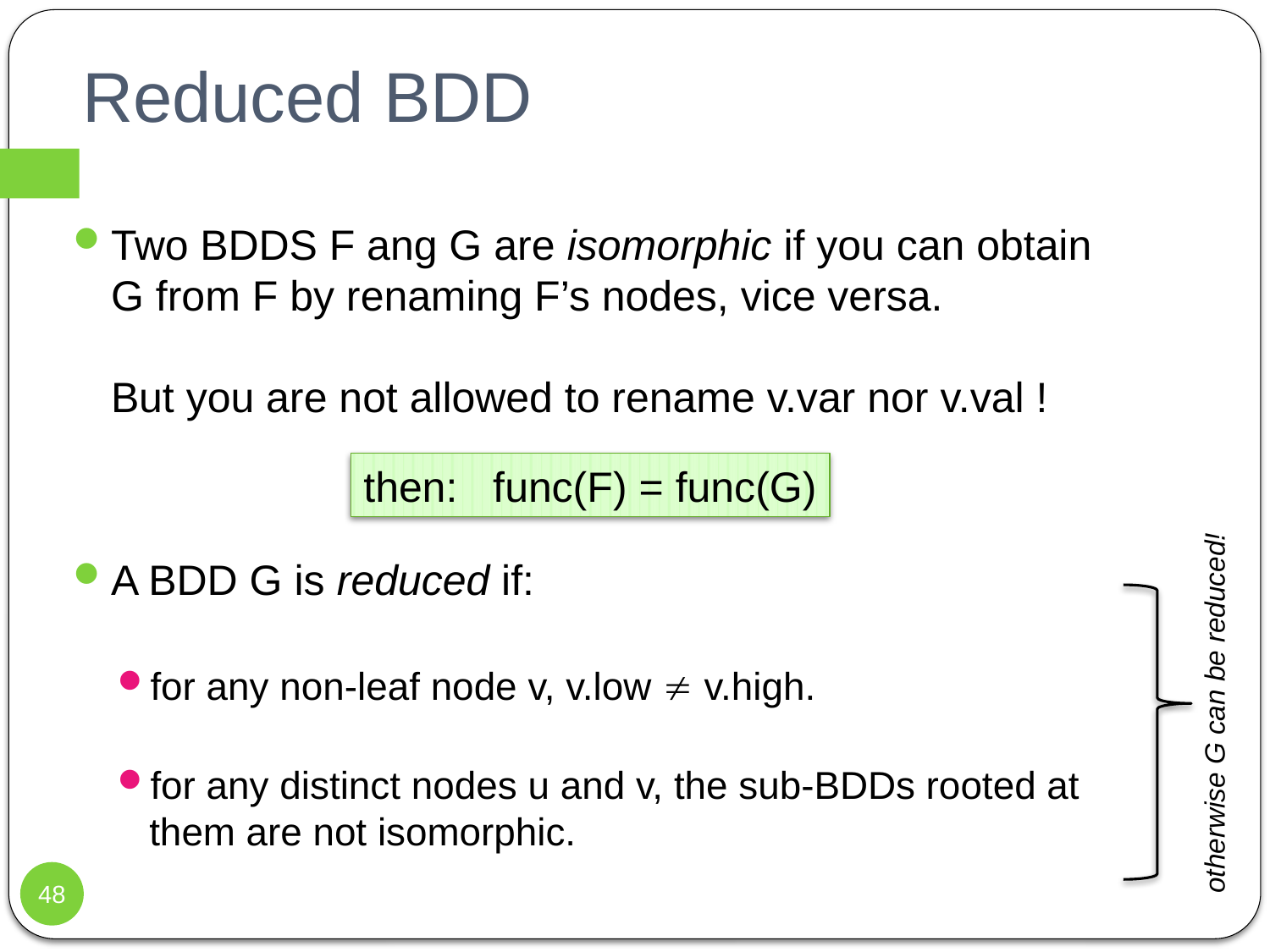

# Reduced BDD
Two BDDS F ang G are isomorphic if you can obtain G from F by renaming F’s nodes, vice versa.
But you are not allowed to rename v.var nor v.val !

A BDD G is reduced if:
for any non-leaf node v, v.low ≠ v.high.
for any distinct nodes u and v, the sub-BDDs rooted at them are not isomorphic.
then:   func(F) = func(G)

otherwise G can be reduced!
48